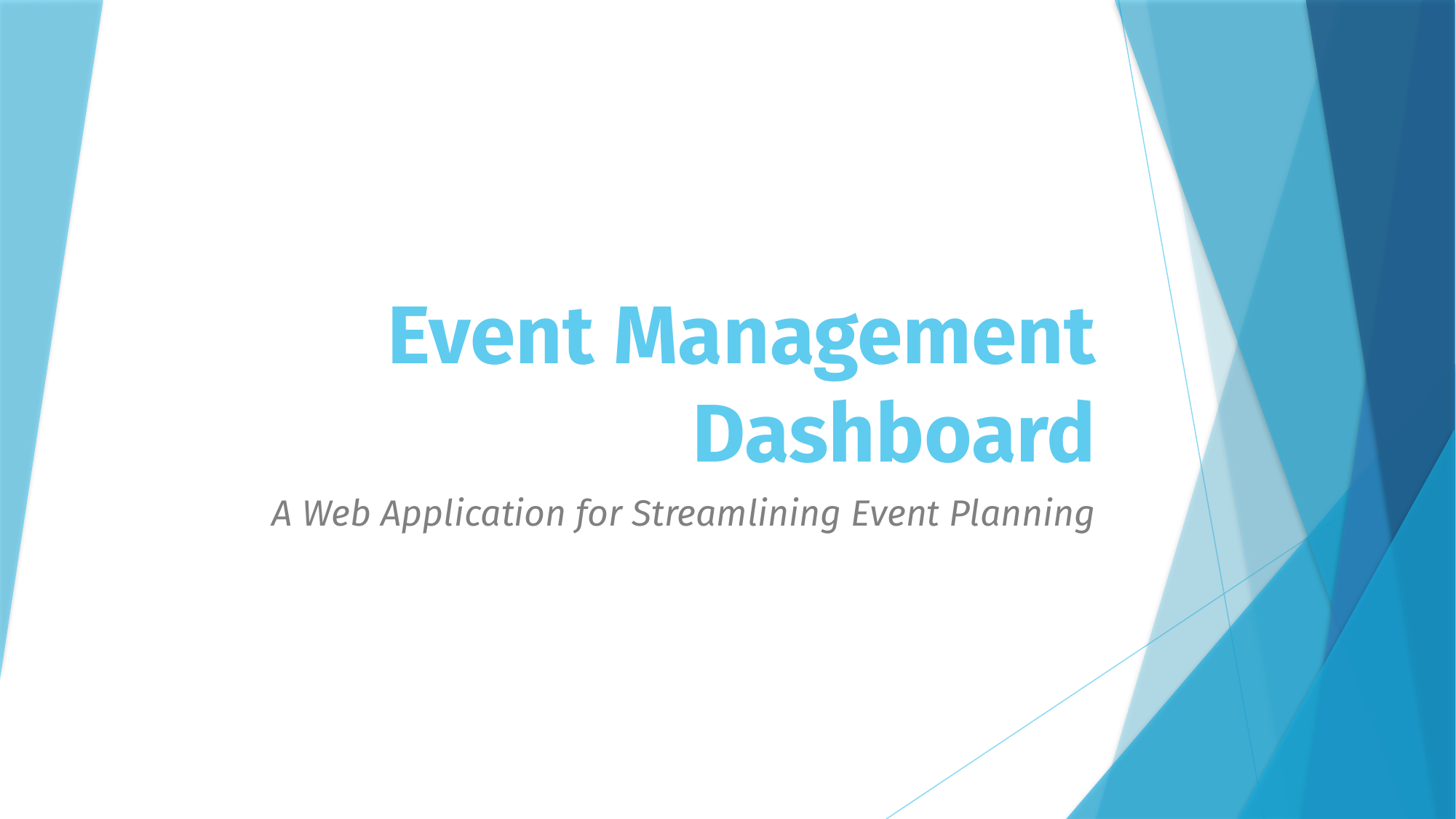

# Event Management Dashboard
A Web Application for Streamlining Event Planning